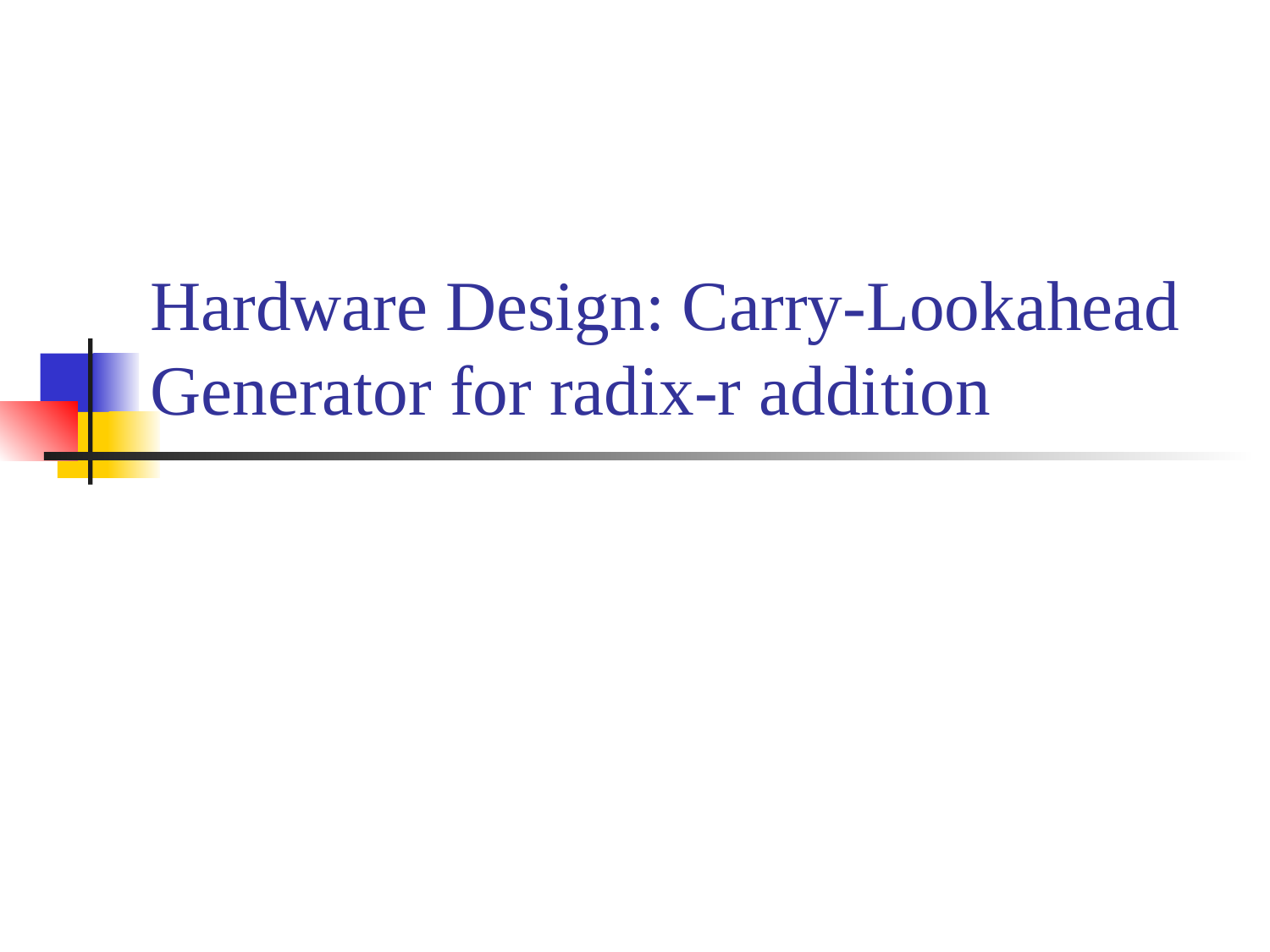

# Hardware Design: Carry-Lookahead Generator for radix-r addition